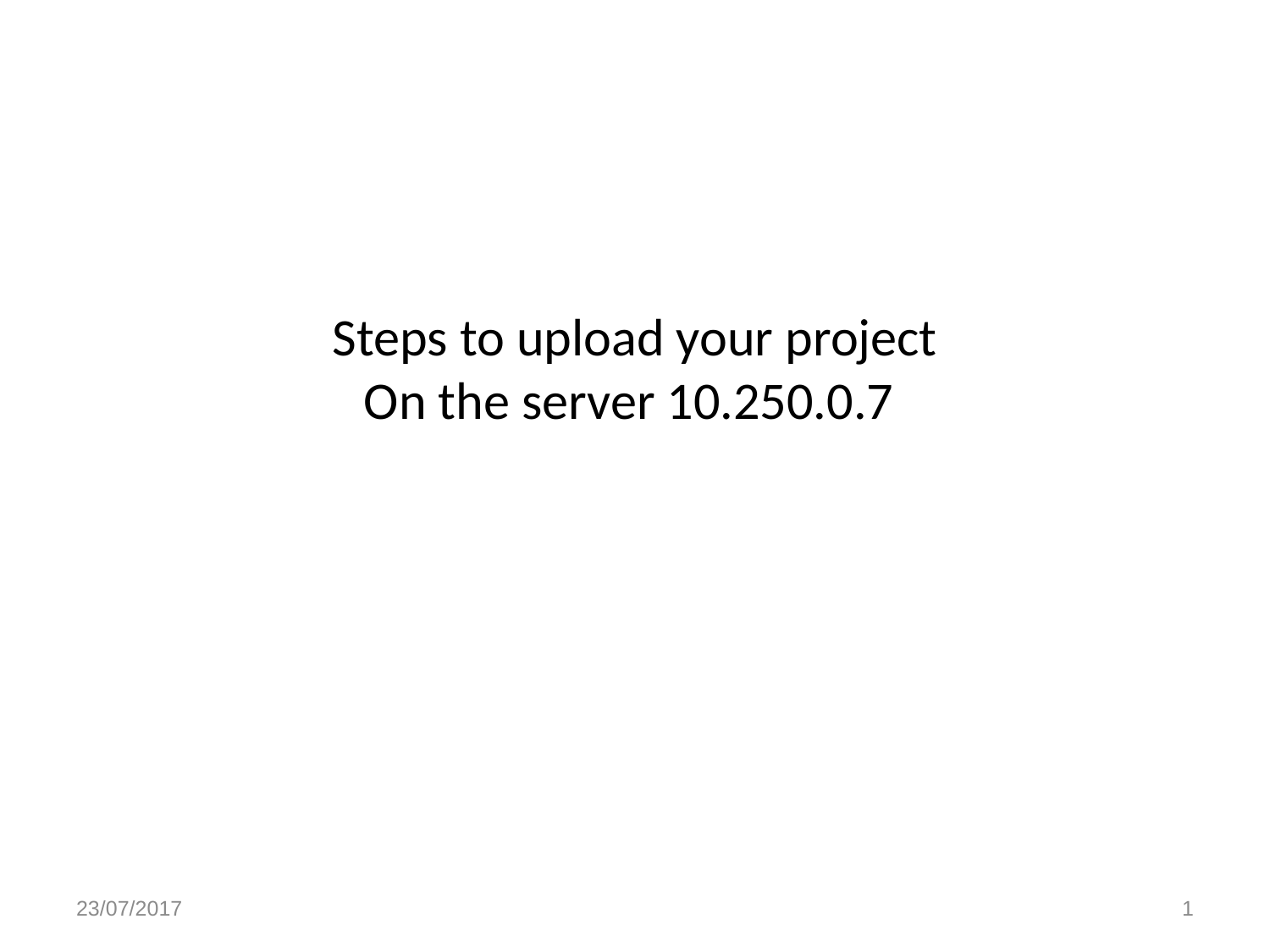

# Steps to upload your project On the server 10.250.0.7
23/07/2017
1